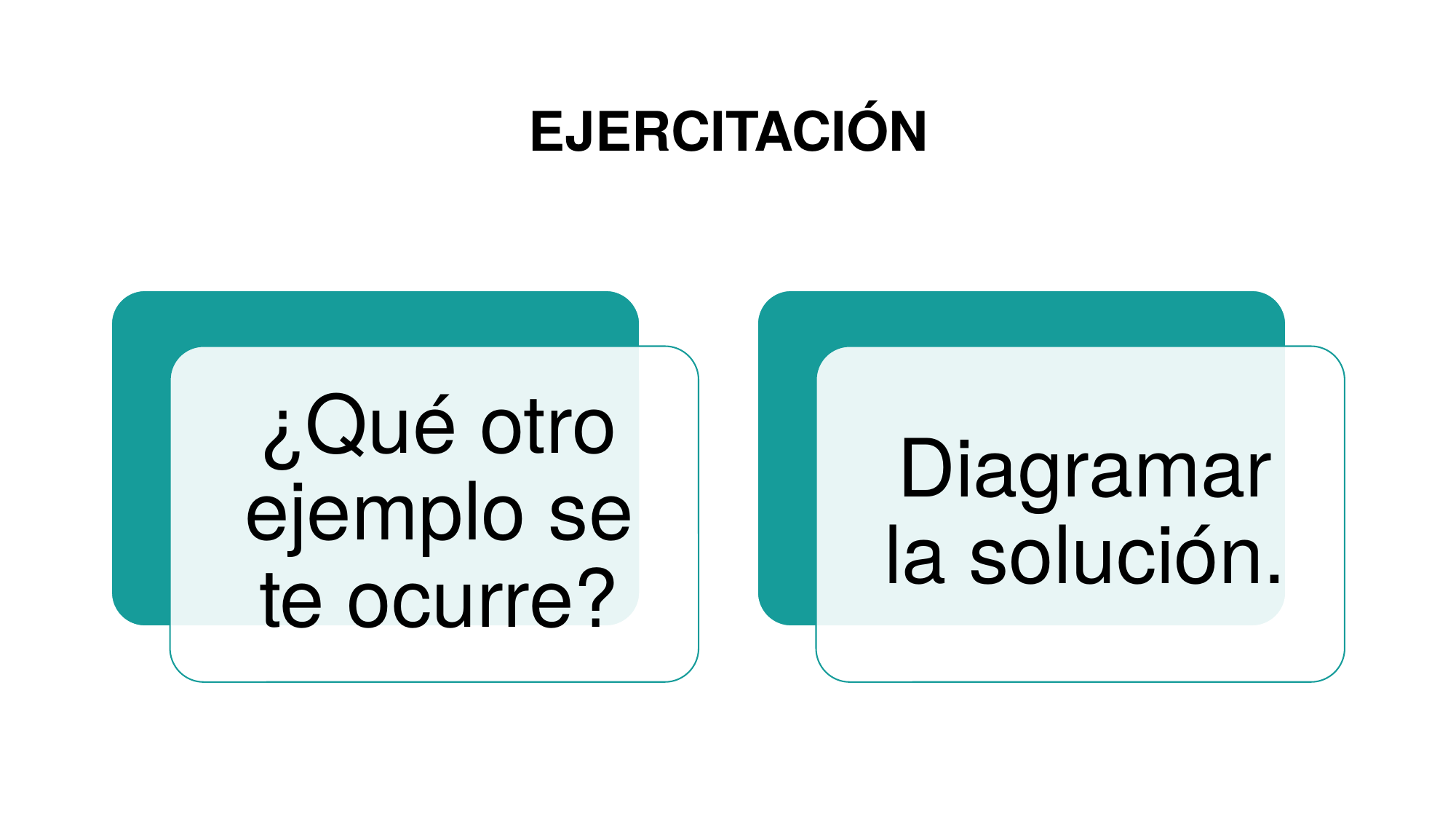

# EJERCITACIÓN
¿Qué otro ejemplo se te ocurre?
Diagramar la solución.